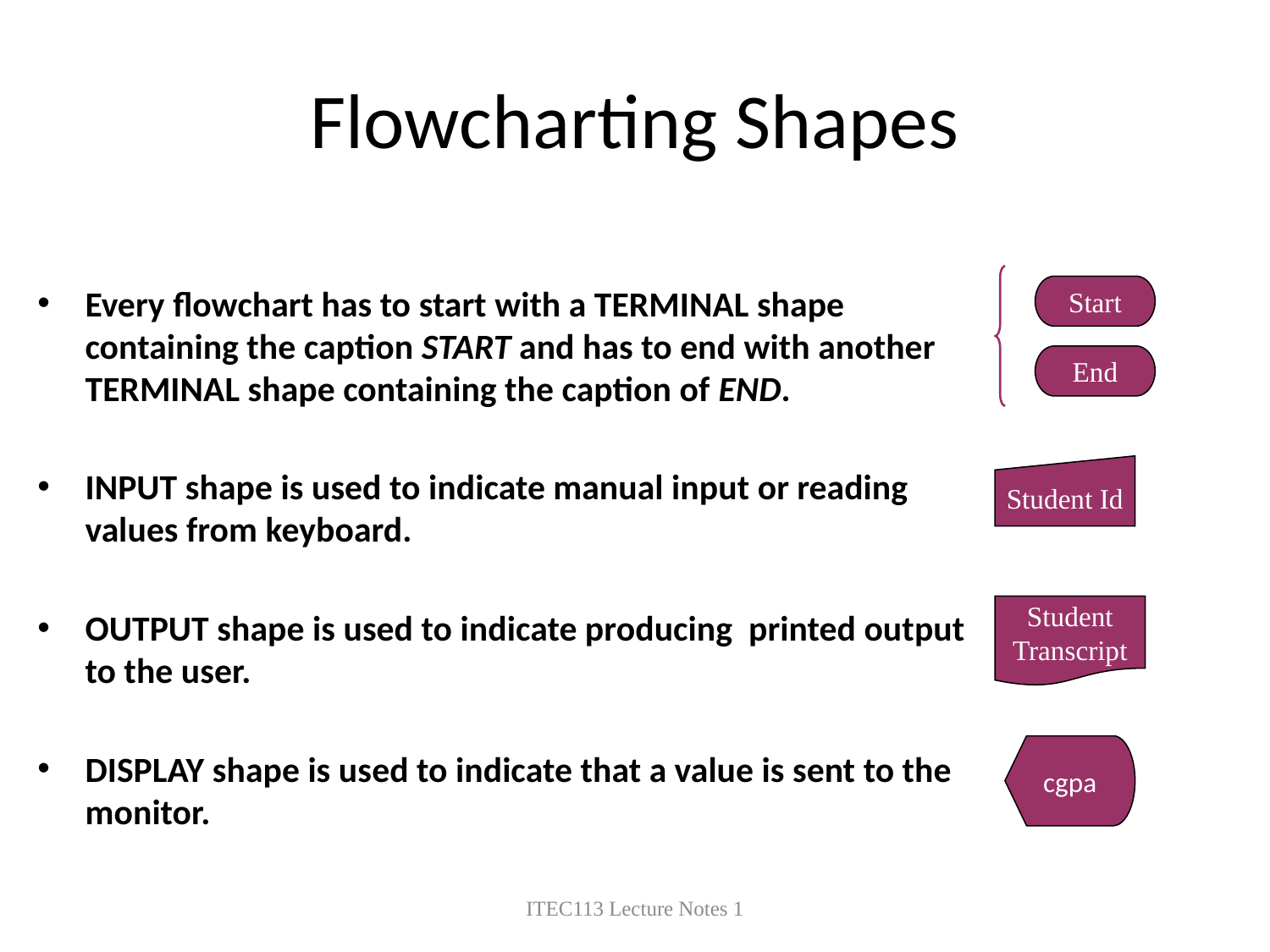

# Flowcharting Shapes

Start
End
Every flowchart has to start with a TERMINAL shape containing the caption START and has to end with another TERMINAL shape containing the caption of END.

INPUT shape is used to indicate manual input or reading values from keyboard.

OUTPUT shape is used to indicate producing  printed output to the user.

DISPLAY shape is used to indicate that a value is sent to the monitor.

Student Id
Student Transcript
cgpa
ITEC113 Lecture Notes 1